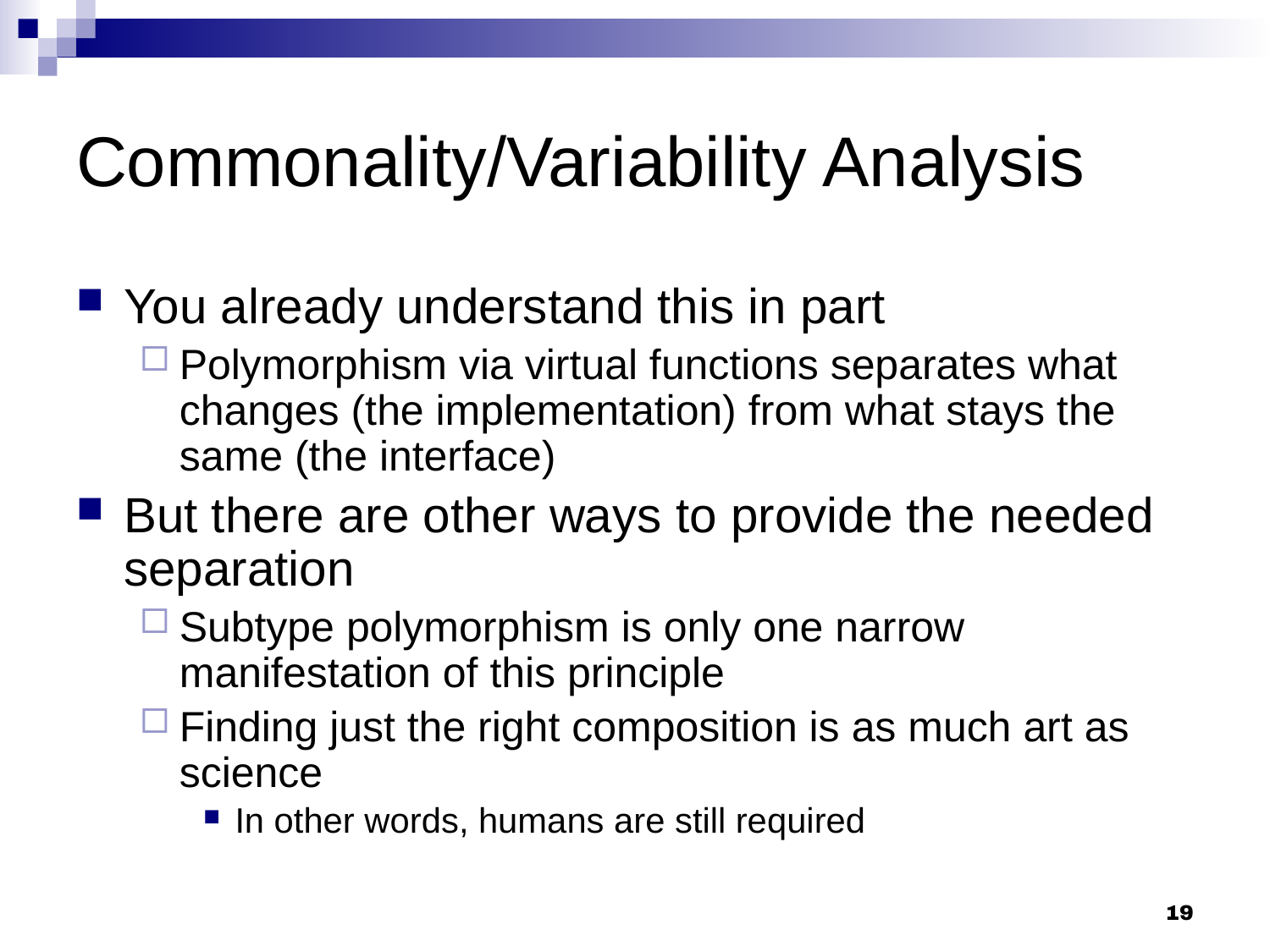

# Commonality/Variability Analysis
You already understand this in part
Polymorphism via virtual functions separates what changes (the implementation) from what stays the same (the interface)
But there are other ways to provide the needed separation
Subtype polymorphism is only one narrow manifestation of this principle
Finding just the right composition is as much art as science
In other words, humans are still required
19